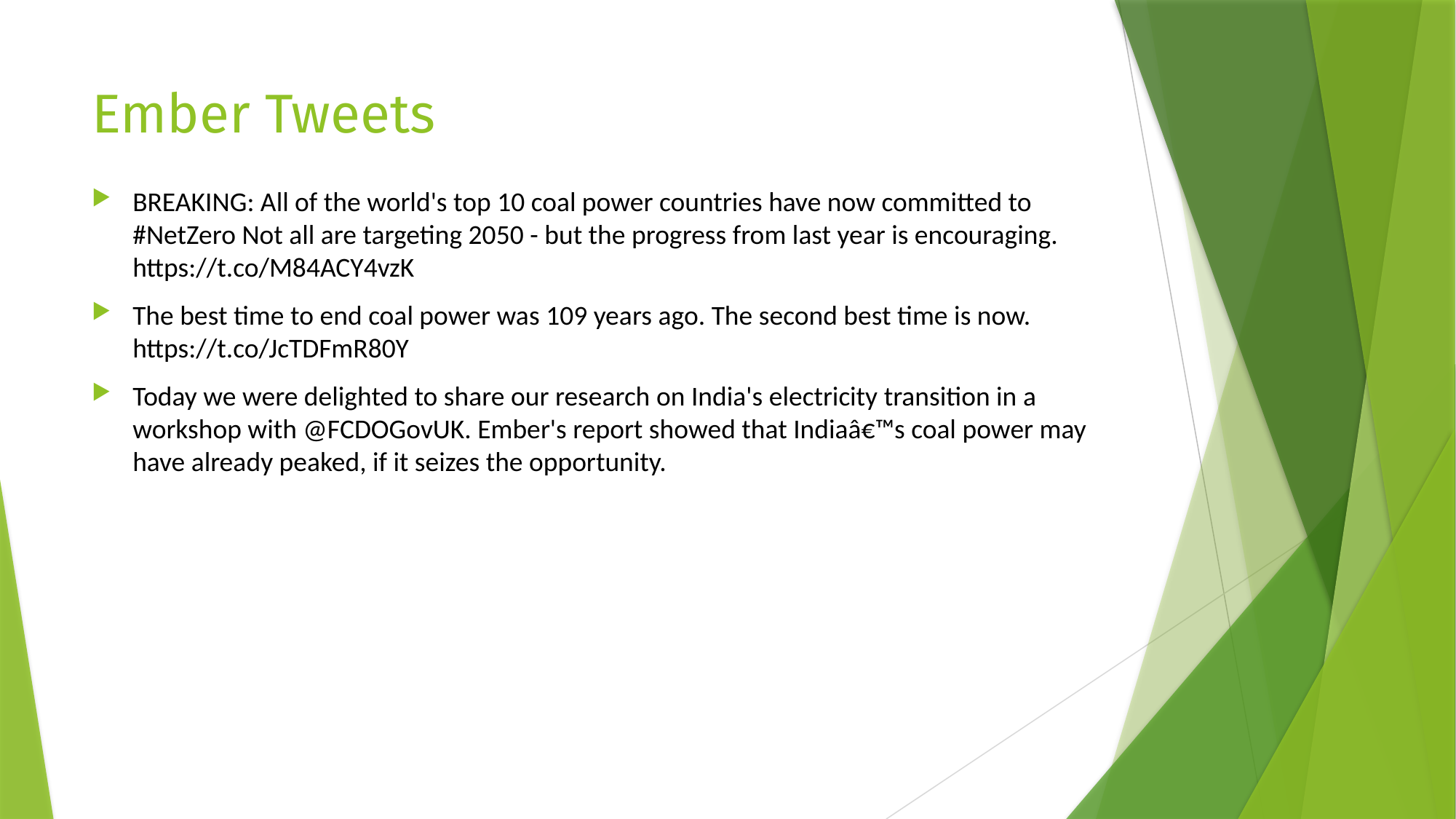

# Ember Tweets
BREAKING: All of the world's top 10 coal power countries have now committed to #NetZero Not all are targeting 2050 - but the progress from last year is encouraging. https://t.co/M84ACY4vzK
The best time to end coal power was 109 years ago. The second best time is now. https://t.co/JcTDFmR80Y
Today we were delighted to share our research on India's electricity transition in a workshop with @FCDOGovUK. Ember's report showed that Indiaâ€™s coal power may have already peaked, if it seizes the opportunity.